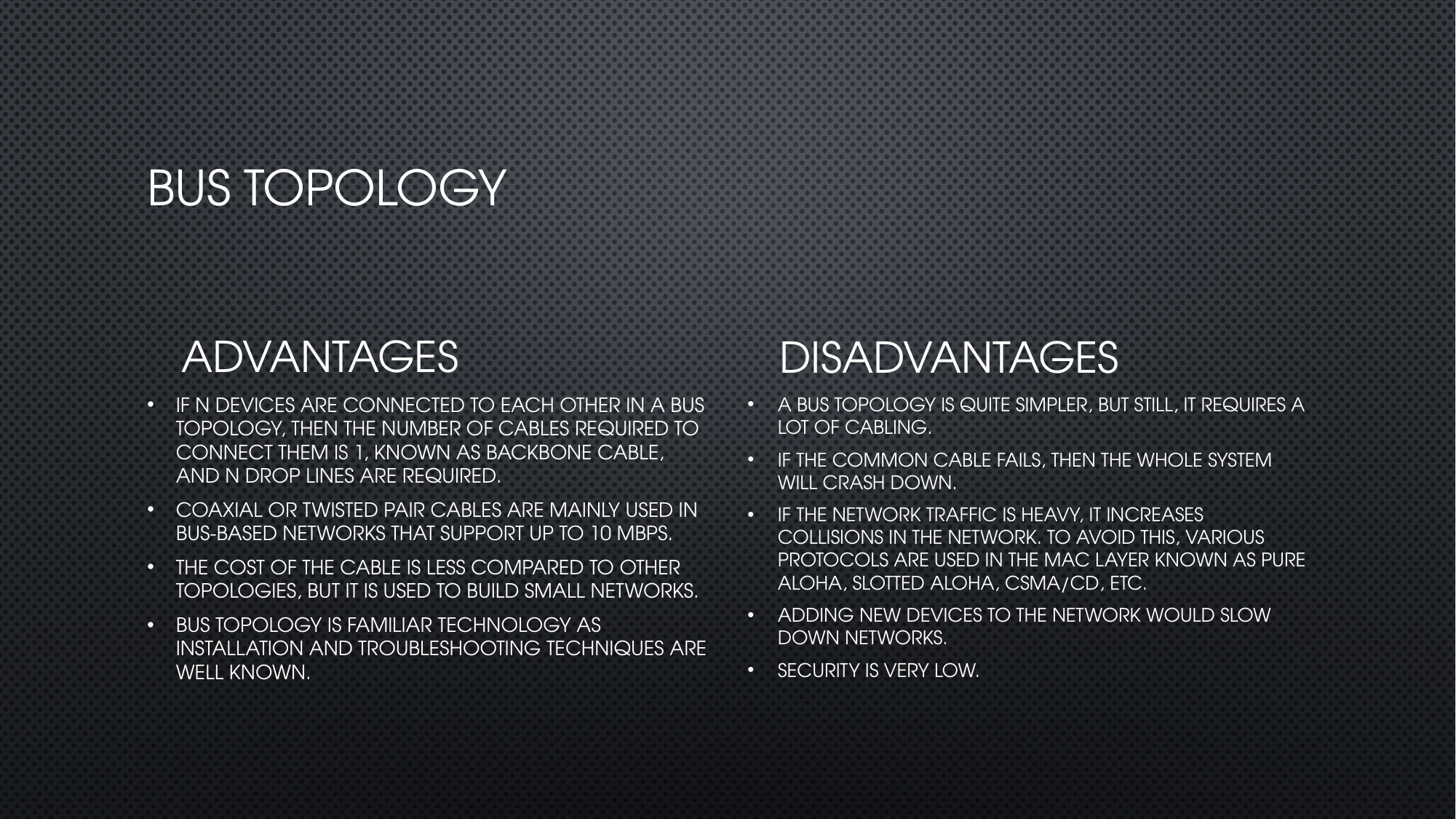

# Bus Topology
Advantages
Disadvantages
If N devices are connected to each other in a bus topology, then the number of cables required to connect them is 1, known as backbone cable, and N drop lines are required.
Coaxial or twisted pair cables are mainly used in bus-based networks that support up to 10 Mbps.
The cost of the cable is less compared to other topologies, but it is used to build small networks.
Bus topology is familiar technology as installation and troubleshooting techniques are well known.
A bus topology is quite simpler, but still, it requires a lot of cabling.
If the common cable fails, then the whole system will crash down.
If the network traffic is heavy, it increases collisions in the network. To avoid this, various protocols are used in the MAC layer known as Pure Aloha, Slotted Aloha, CSMA/CD, etc.
Adding new devices to the network would slow down networks.
Security is very low.